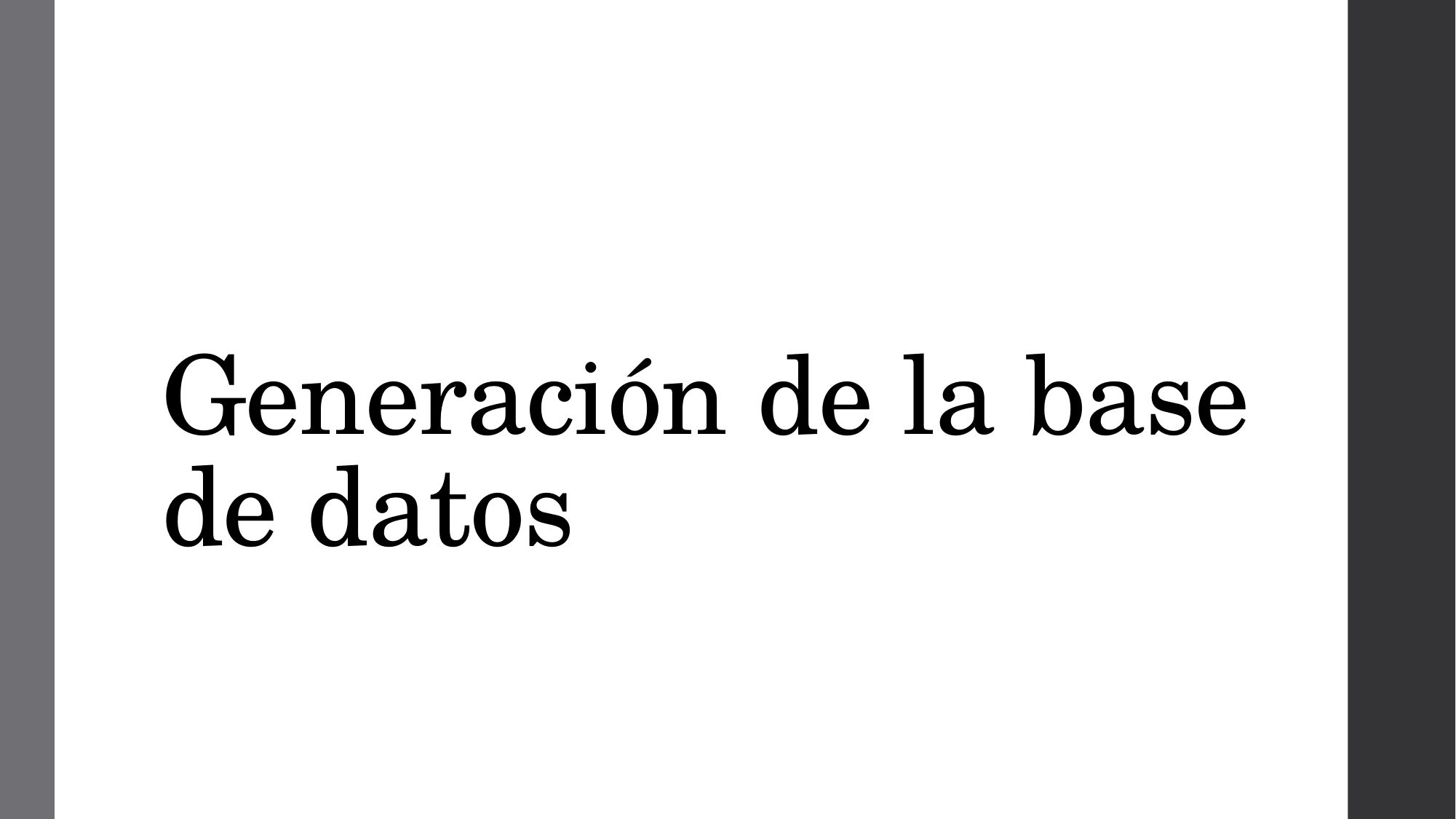

# Generación de la base de datos